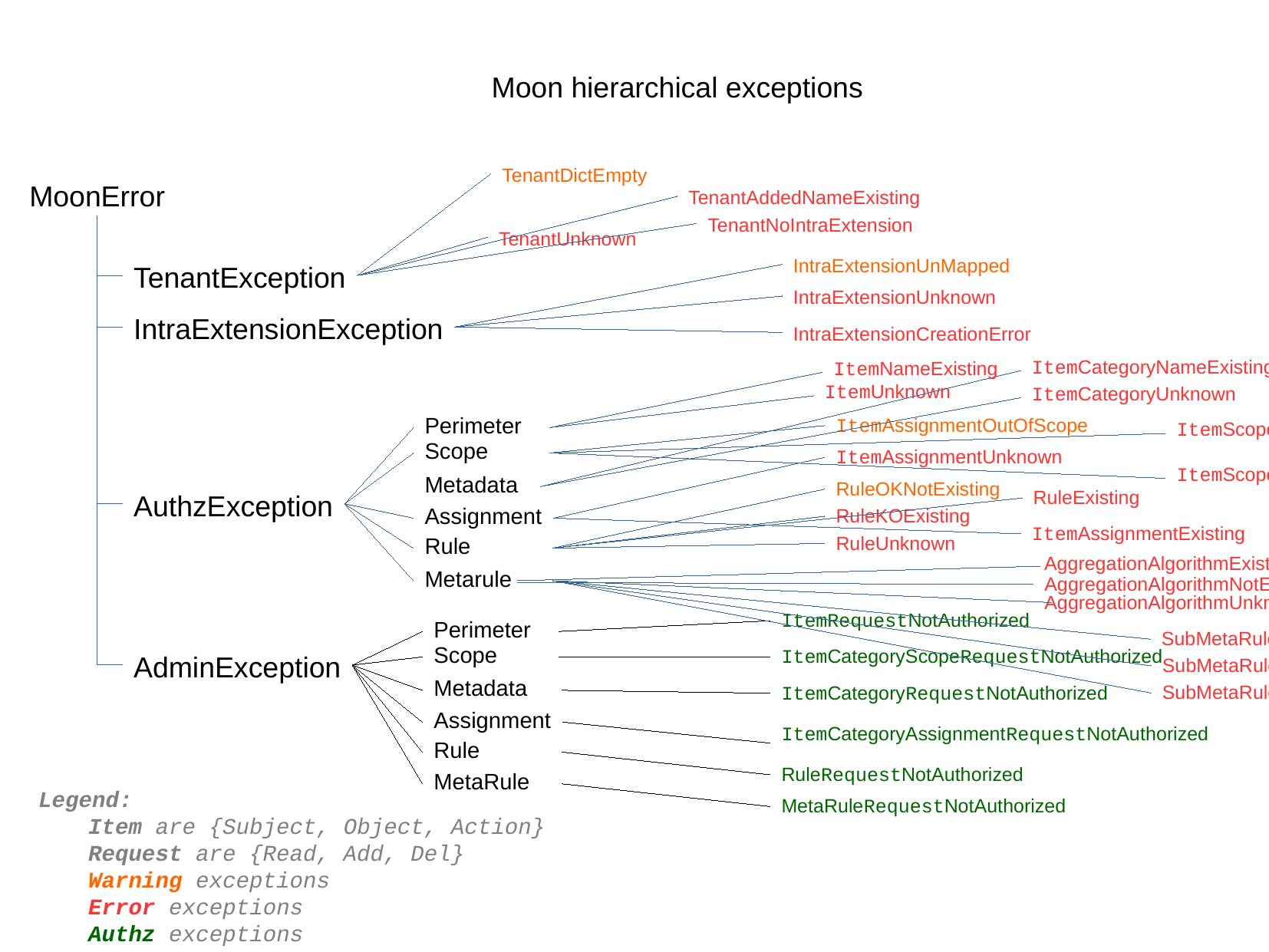

Moon hierarchical exceptions
TenantDictEmpty
MoonError
TenantAddedNameExisting
TenantNoIntraExtension
TenantUnknown
IntraExtensionUnMapped
TenantException
IntraExtensionUnknown
IntraExtensionException
IntraExtensionCreationError
ItemCategoryNameExisting
ItemNameExisting
ItemUnknown
ItemCategoryUnknown
Perimeter
ItemAssignmentOutOfScope
ItemScopeNameExisting
Scope
ItemAssignmentUnknown
ItemScopeUnknown
Metadata
RuleOKNotExisting
RuleExisting
AuthzException
Assignment
RuleKOExisting
ItemAssignmentExisting
RuleUnknown
Rule
AggregationAlgorithmExisting
Metarule
AggregationAlgorithmNotExisting
AggregationAlgorithmUnknown
ItemRequestNotAuthorized
Perimeter
SubMetaRuleExisting
Scope
ItemCategoryScopeRequestNotAuthorized
AdminException
SubMetaRuleNameExisting
Metadata
SubMetaRuleUnknown
ItemCategoryRequestNotAuthorized
Assignment
ItemCategoryAssignmentRequestNotAuthorized
Rule
RuleRequestNotAuthorized
MetaRule
Legend:
MetaRuleRequestNotAuthorized
Item are {Subject, Object, Action}
Request are {Read, Add, Del}
Warning exceptions
Error exceptions
Authz exceptions